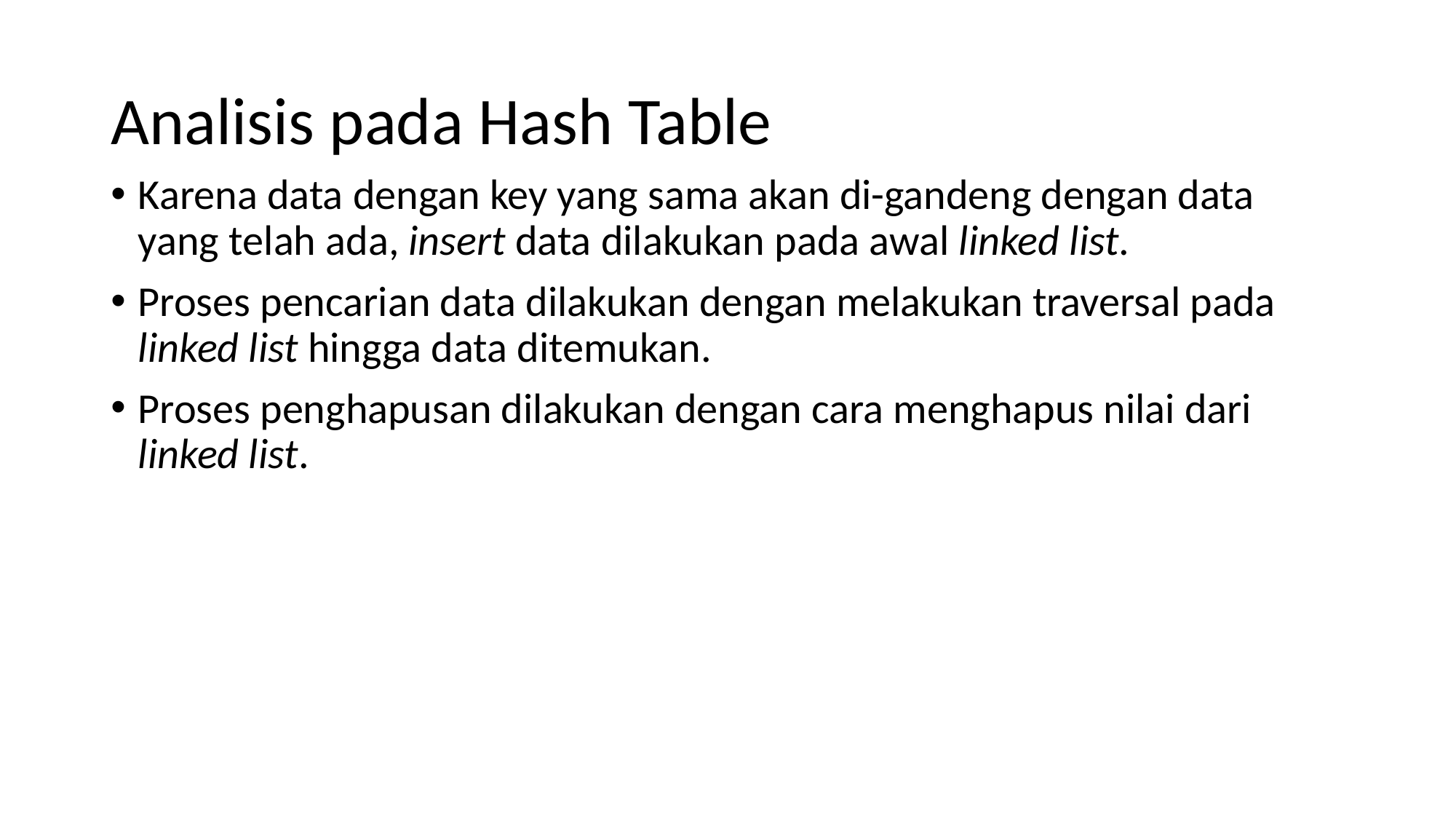

# Analisis pada Hash Table
Karena data dengan key yang sama akan di-gandeng dengan data yang telah ada, insert data dilakukan pada awal linked list.
Proses pencarian data dilakukan dengan melakukan traversal pada linked list hingga data ditemukan.
Proses penghapusan dilakukan dengan cara menghapus nilai dari linked list.